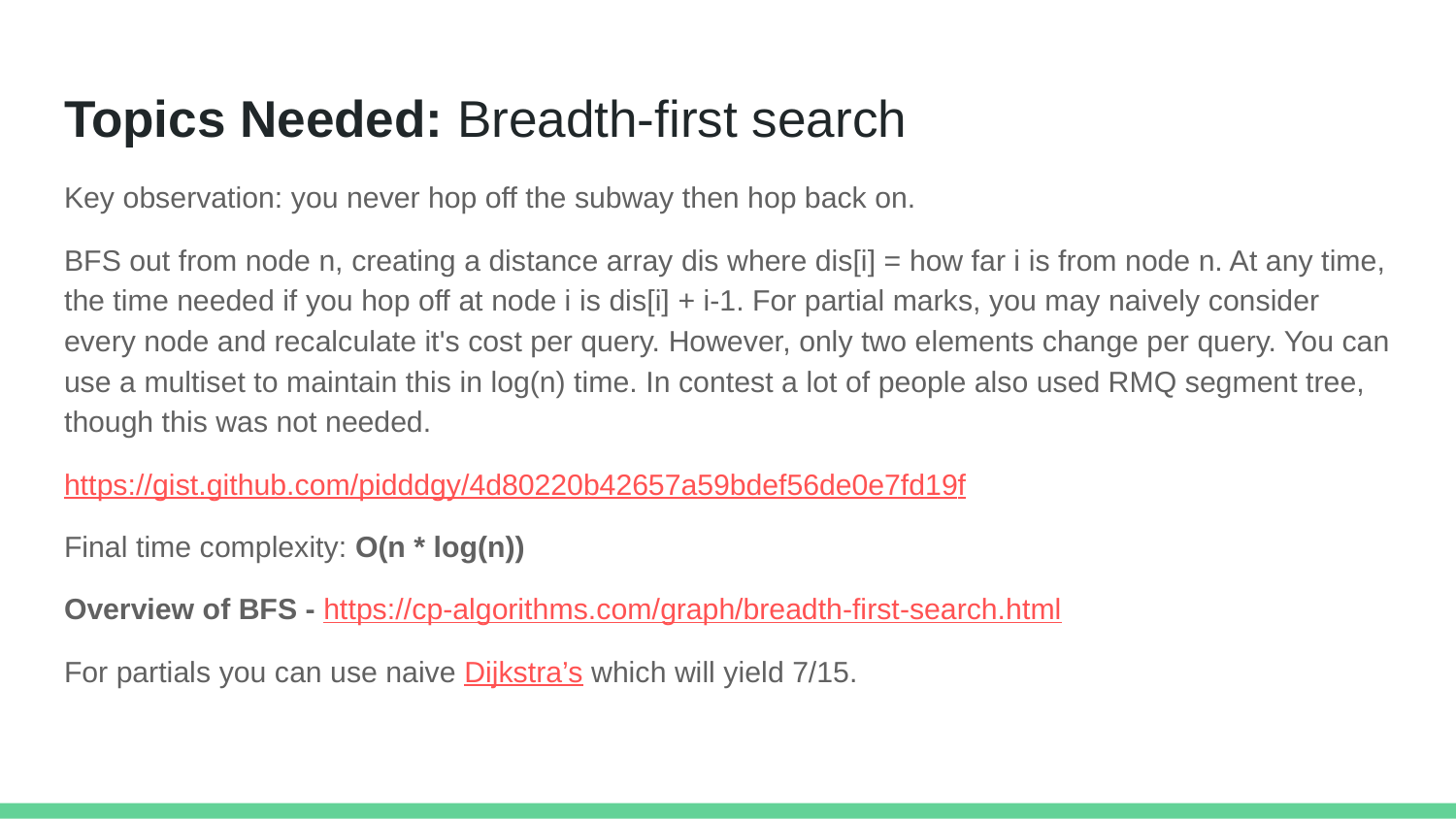

# Topics Needed: Breadth-first search
Key observation: you never hop off the subway then hop back on.
BFS out from node n, creating a distance array dis where dis[i] = how far i is from node n. At any time, the time needed if you hop off at node i is dis[i] + i-1. For partial marks, you may naively consider every node and recalculate it's cost per query. However, only two elements change per query. You can use a multiset to maintain this in log(n) time. In contest a lot of people also used RMQ segment tree, though this was not needed.
https://gist.github.com/pidddgy/4d80220b42657a59bdef56de0e7fd19f
Final time complexity: O(n * log(n))
Overview of BFS - https://cp-algorithms.com/graph/breadth-first-search.html
For partials you can use naive Dijkstra’s which will yield 7/15.